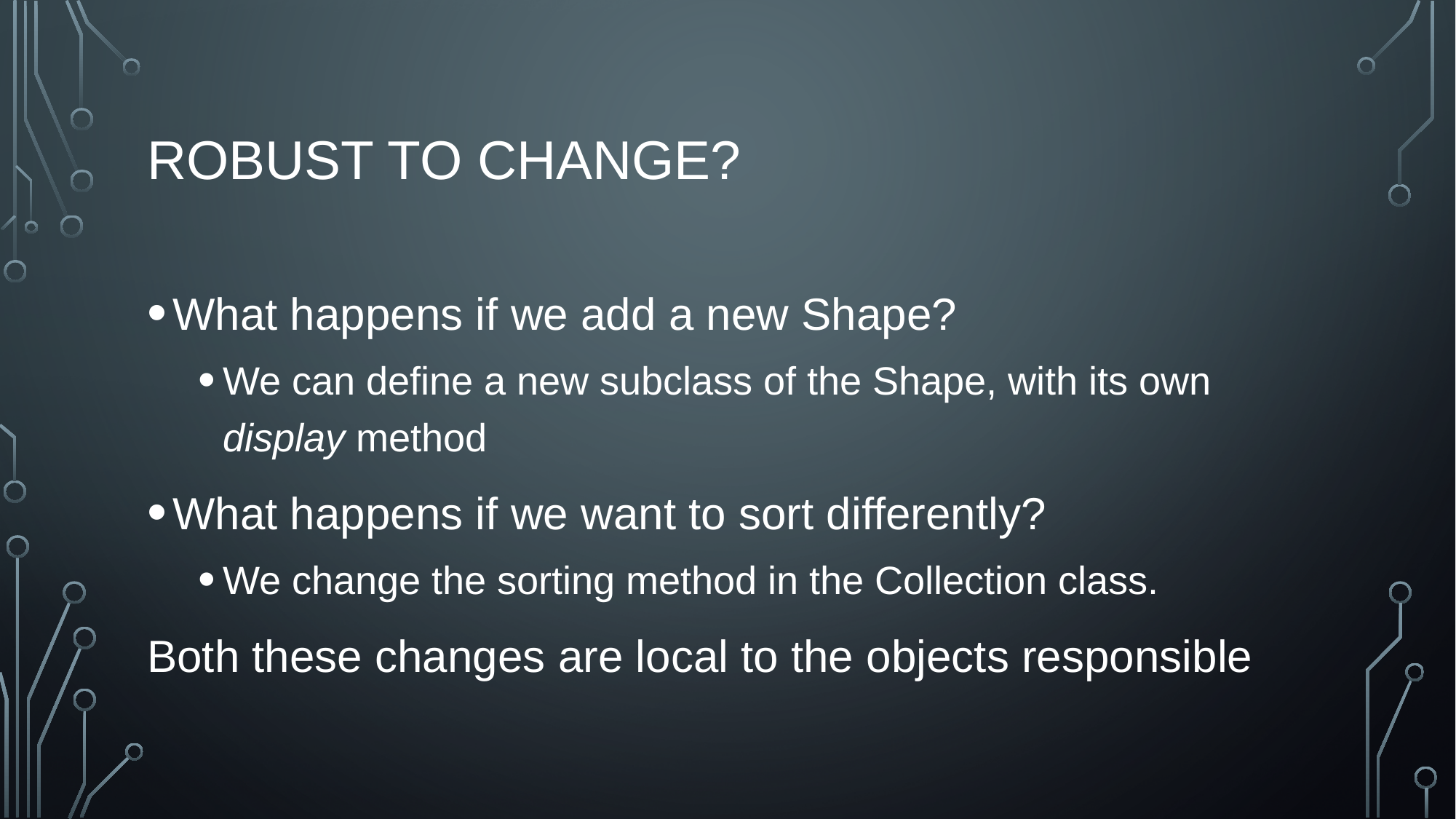

# Robust to change?
What happens if we add a new Shape?
We can define a new subclass of the Shape, with its own display method
What happens if we want to sort differently?
We change the sorting method in the Collection class.
Both these changes are local to the objects responsible